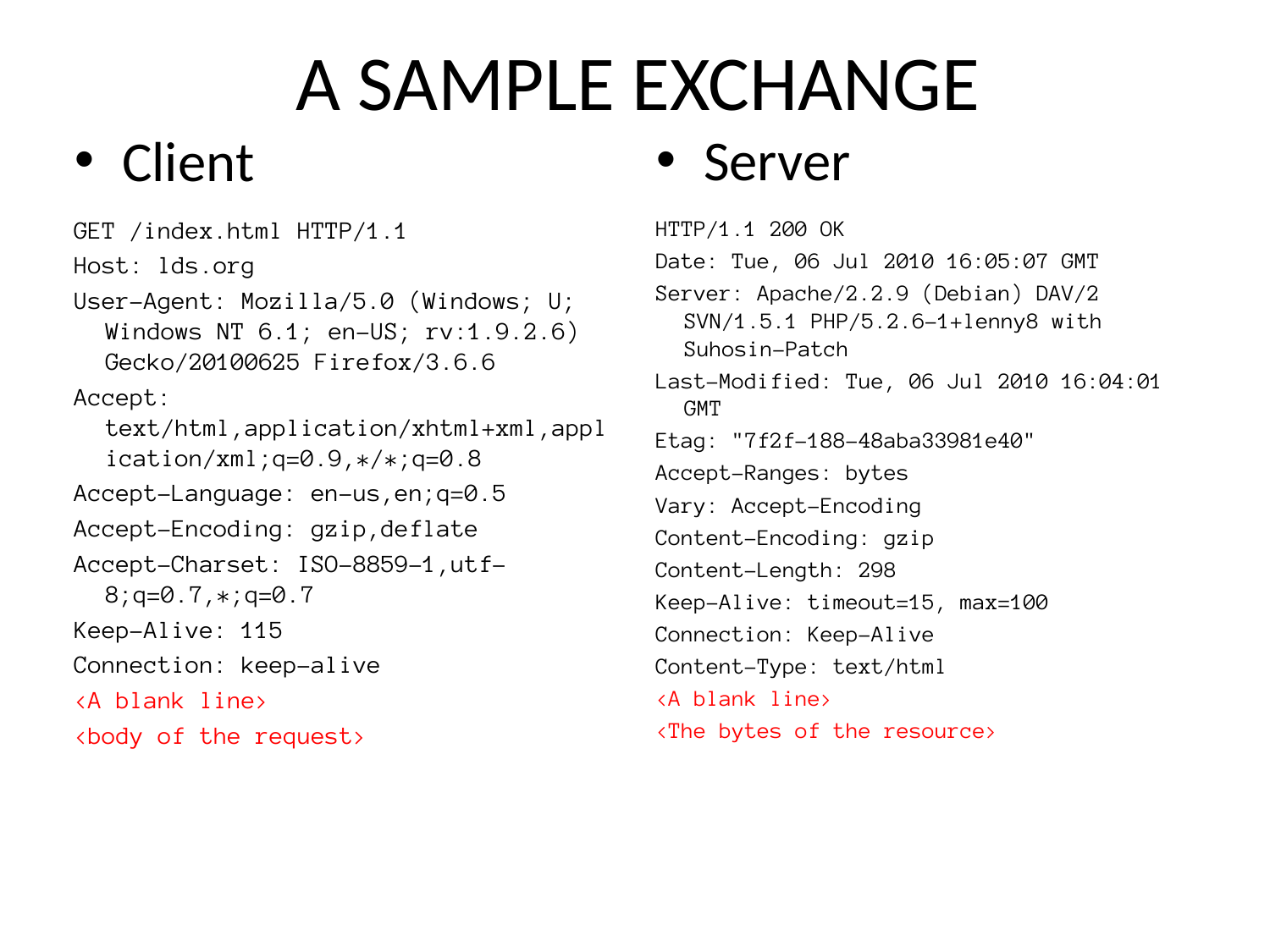

# A SAMPLE EXCHANGE
Client
Server
GET /index.html HTTP/1.1
Host: lds.org
User-Agent: Mozilla/5.0 (Windows; U; Windows NT 6.1; en-US; rv:1.9.2.6) Gecko/20100625 Firefox/3.6.6
Accept: text/html,application/xhtml+xml,application/xml;q=0.9,*/*;q=0.8
Accept-Language: en-us,en;q=0.5
Accept-Encoding: gzip,deflate
Accept-Charset: ISO-8859-1,utf-8;q=0.7,*;q=0.7
Keep-Alive: 115
Connection: keep-alive
<A blank line>
<body of the request>

HTTP/1.1 200 OK
Date: Tue, 06 Jul 2010 16:05:07 GMT
Server: Apache/2.2.9 (Debian) DAV/2 SVN/1.5.1 PHP/5.2.6-1+lenny8 with Suhosin-Patch
Last-Modified: Tue, 06 Jul 2010 16:04:01 GMT
Etag: "7f2f-188-48aba33981e40"
Accept-Ranges: bytes
Vary: Accept-Encoding
Content-Encoding: gzip
Content-Length: 298
Keep-Alive: timeout=15, max=100
Connection: Keep-Alive
Content-Type: text/html
<A blank line>
<The bytes of the resource>